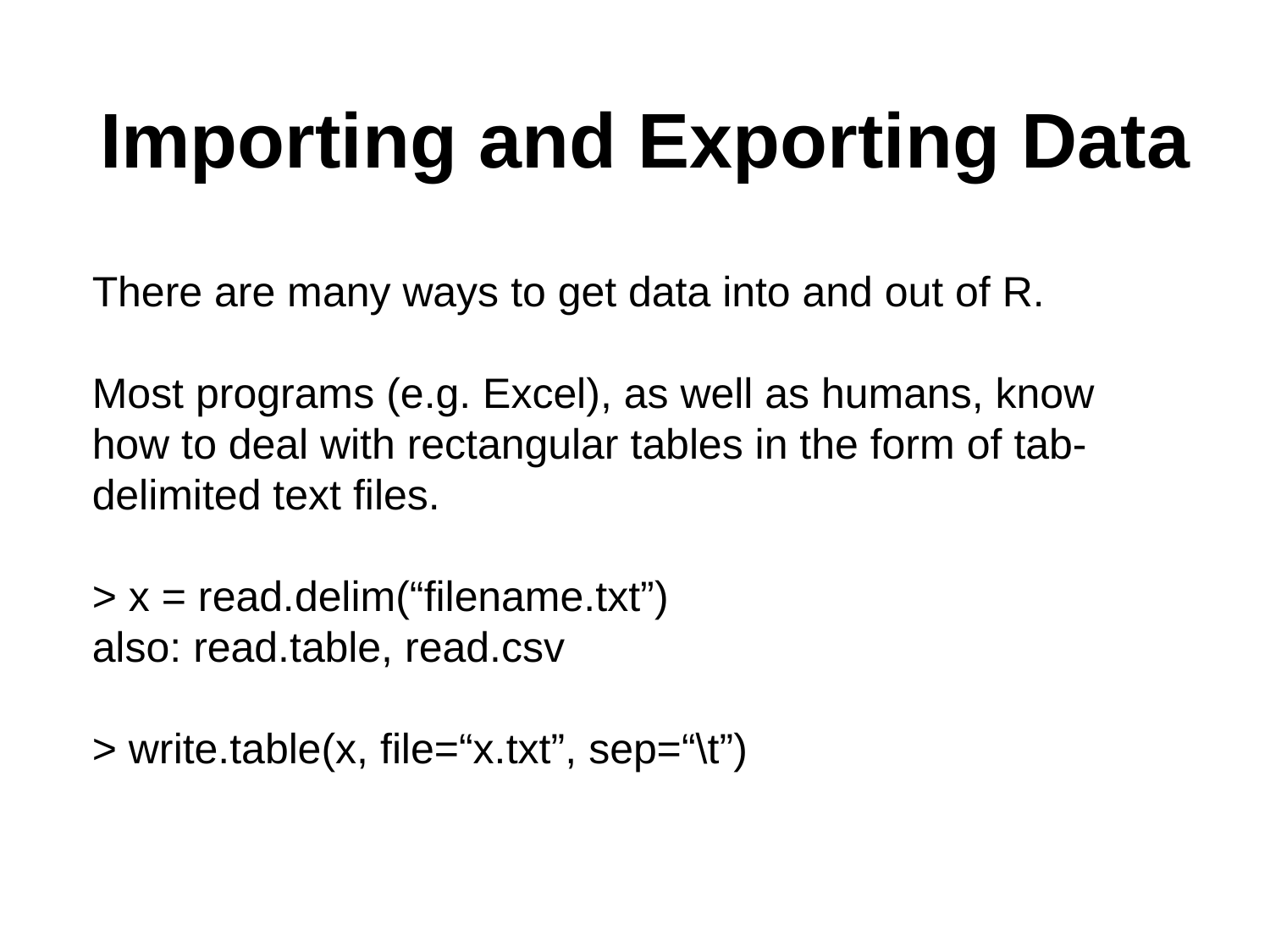

# Importing and Exporting Data
There are many ways to get data into and out of R.

Most programs (e.g. Excel), as well as humans, know how to deal with rectangular tables in the form of tab-delimited text files.

> x = read.delim(“filename.txt”)
also: read.table, read.csv

> write.table(x, file=“x.txt”, sep=“\t”)